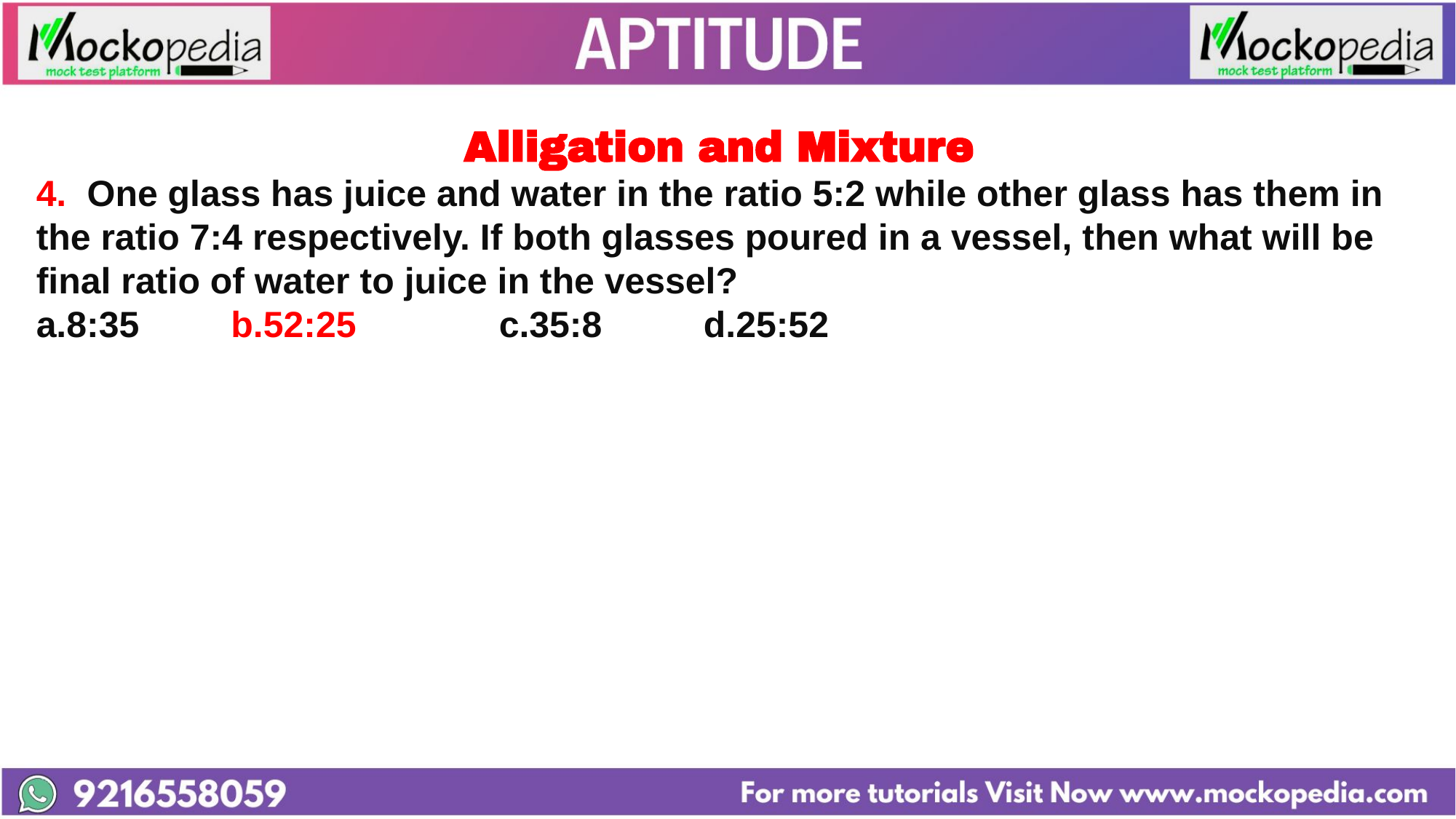

Alligation and Mixture
4.  One glass has juice and water in the ratio 5:2 while other glass has them in the ratio 7:4 respectively. If both glasses poured in a vessel, then what will be final ratio of water to juice in the vessel?
a.8:35         b.52:25              c.35:8          d.25:52